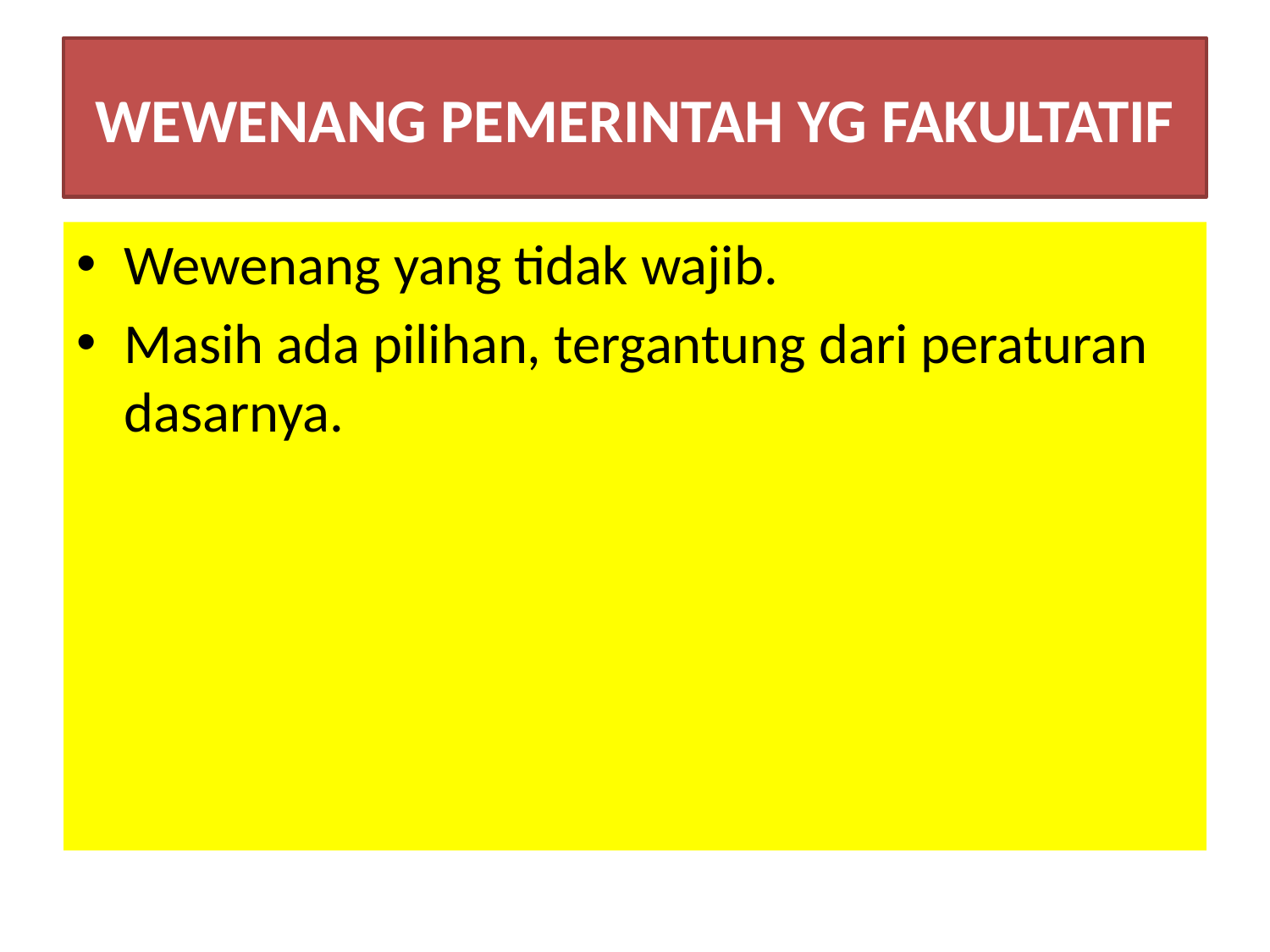

# WEWENANG PEMERINTAH YG FAKULTATIF
Wewenang yang tidak wajib.
Masih ada pilihan, tergantung dari peraturan dasarnya.